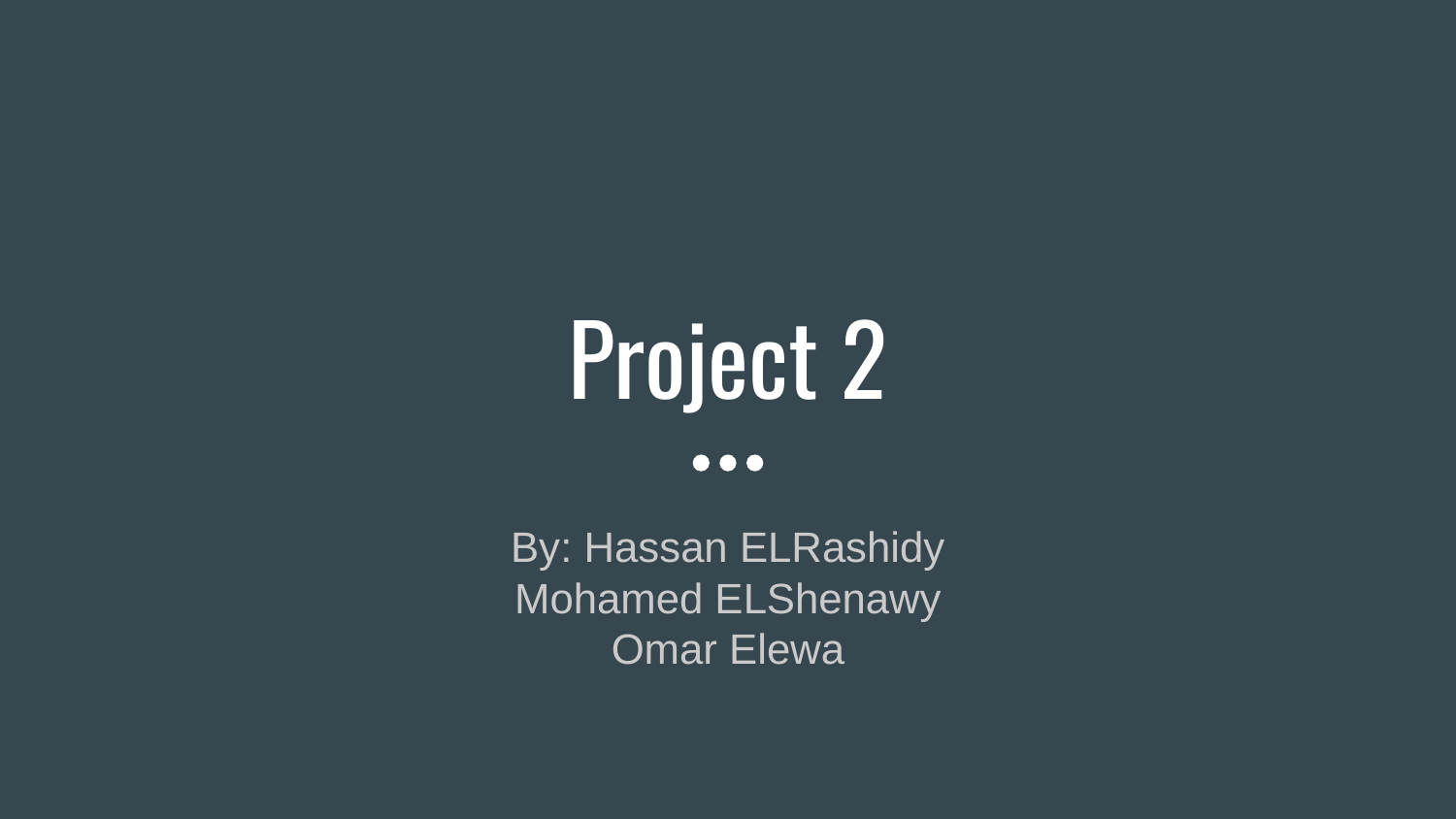

# Project 2
By: Hassan ELRashidy
Mohamed ELShenawy
Omar Elewa